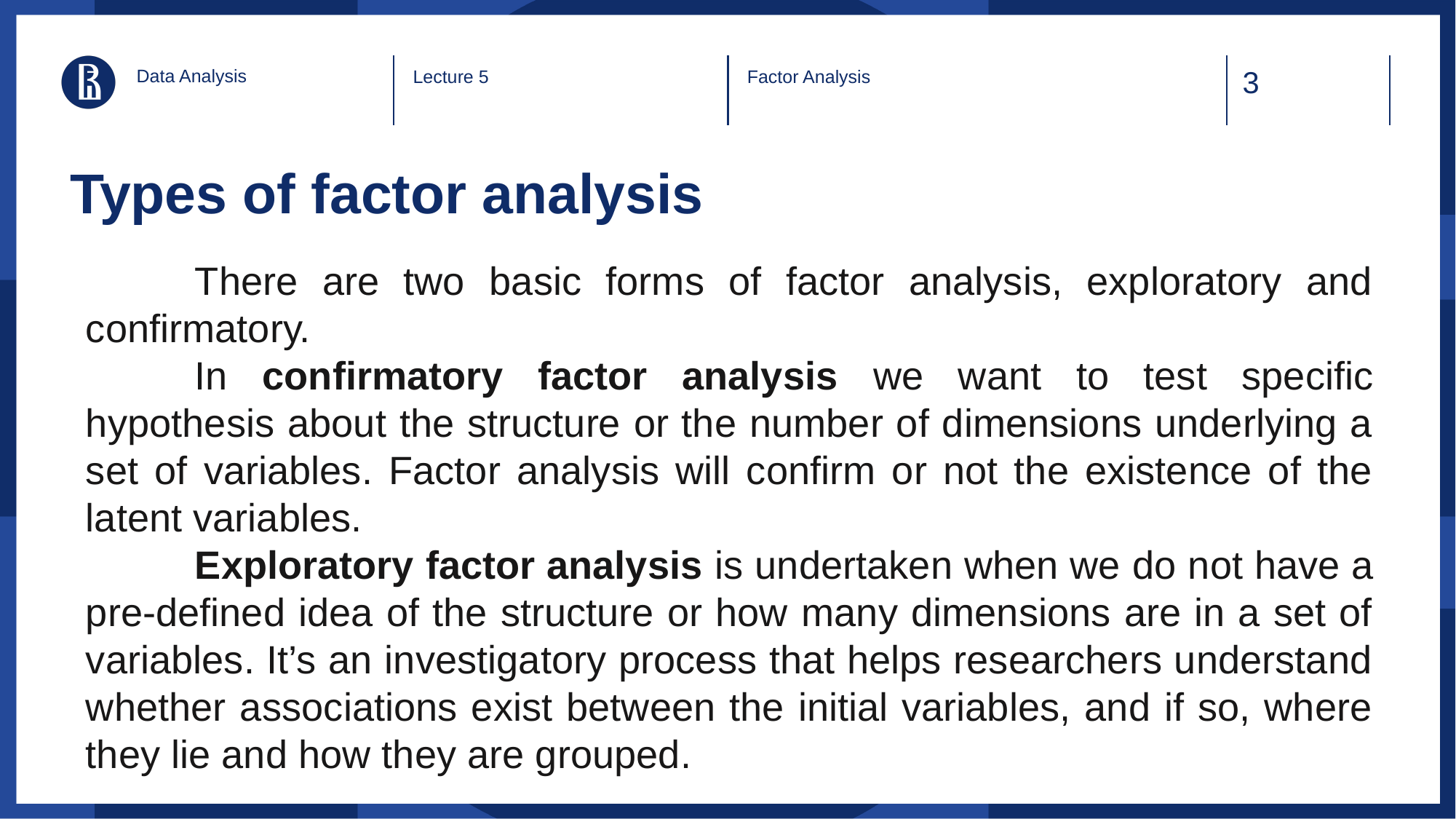

Data Analysis
Lecture 5
Factor Analysis
# Types of factor analysis
	There are two basic forms of factor analysis, exploratory and confirmatory.
	In confirmatory factor analysis we want to test specific hypothesis about the structure or the number of dimensions underlying a set of variables. Factor analysis will confirm or not the existence of the latent variables.
	Exploratory factor analysis is undertaken when we do not have a pre-defined idea of the structure or how many dimensions are in a set of variables. It’s an investigatory process that helps researchers understand whether associations exist between the initial variables, and if so, where they lie and how they are grouped.